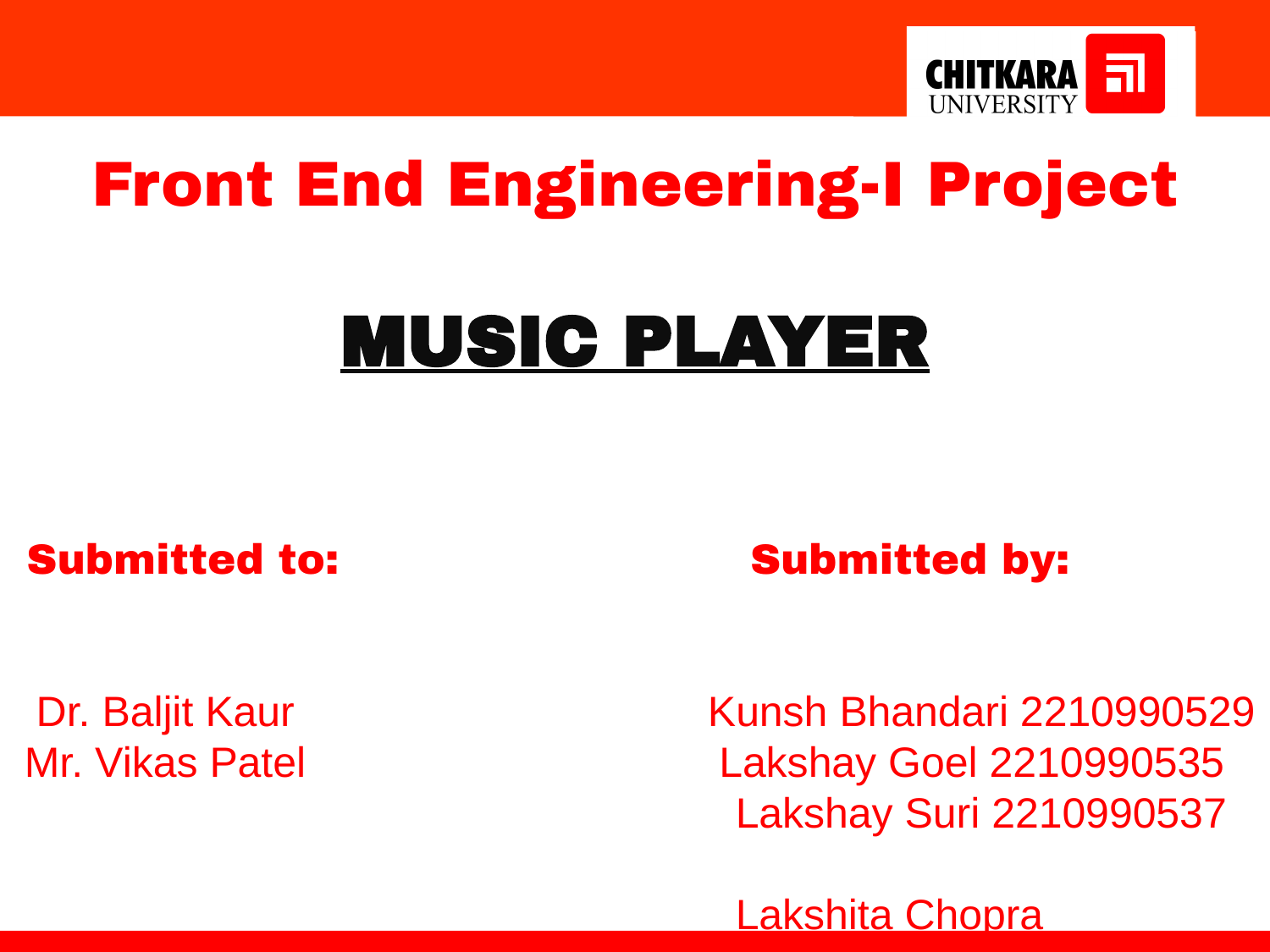

Front End Engineering-I Project

MUSIC PLAYER

 Submitted to:                             Submitted by:

  Dr. Baljit Kaur                                   Kunsh Bhandari 2210990529
 Mr. Vikas Patel                                   Lakshay Goel 2210990535
                                                             Lakshay Suri 2210990537
                                                             Lakshita Chopra 2210990538